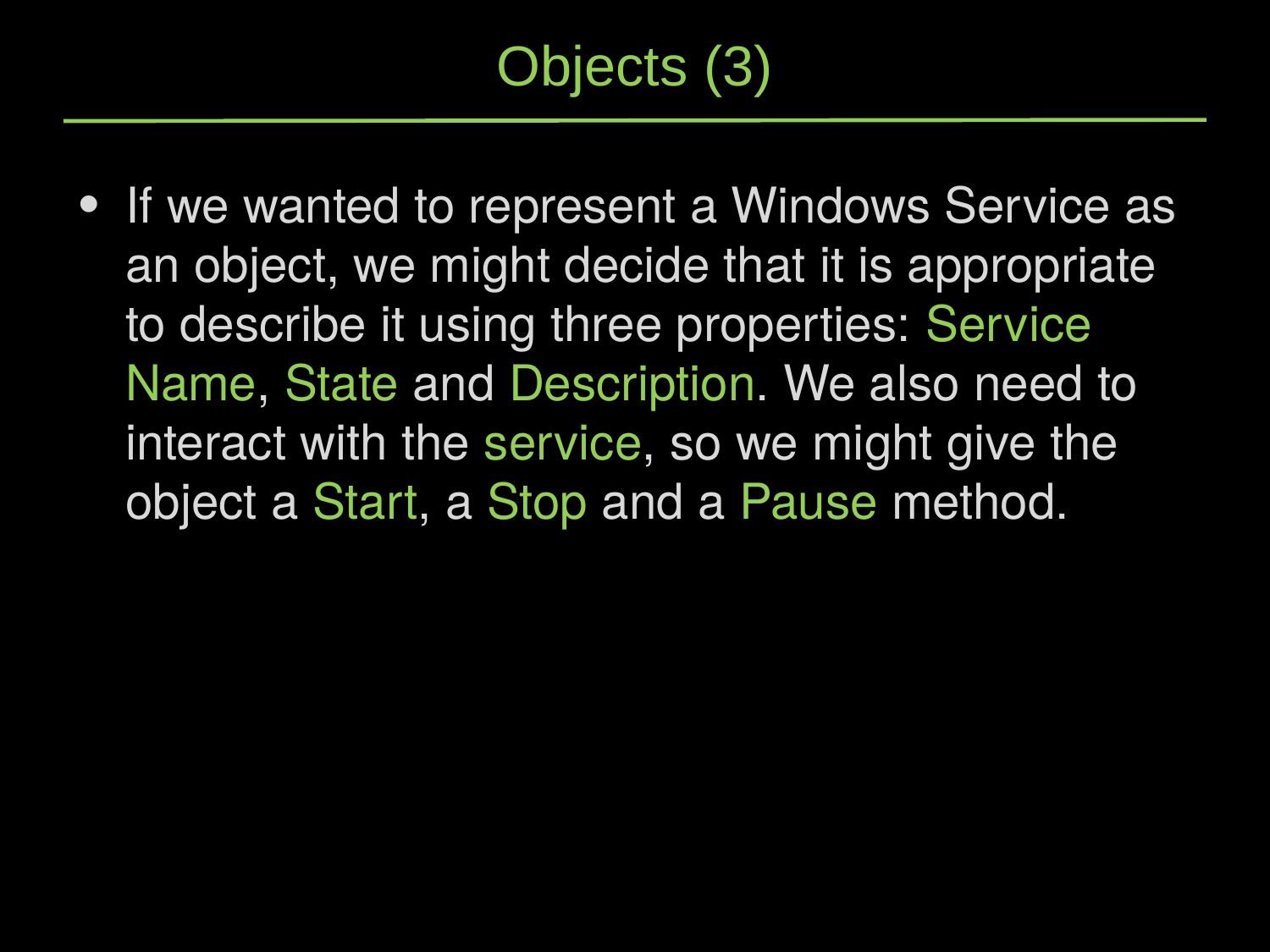

# Objects (3)
If we wanted to represent a Windows Service as an object, we might decide that it is appropriate to describe it using three properties: Service Name, State and Description. We also need to interact with the service, so we might give the object a Start, a Stop and a Pause method.